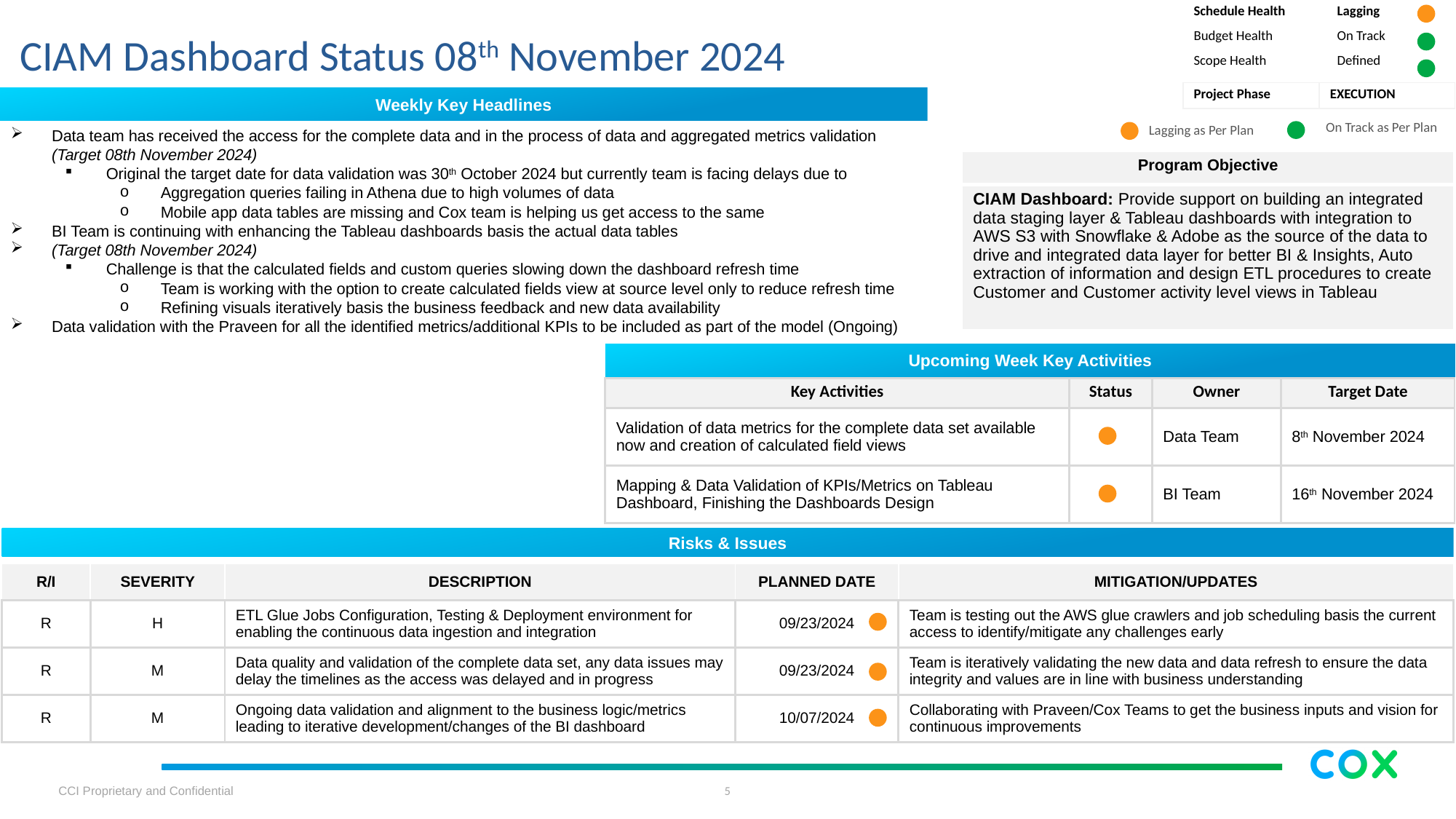

| Schedule Health | Lagging |  |
| --- | --- | --- |
| Budget Health | On Track |  |
| Scope Health | Defined |  |

# CIAM Dashboard Status 08th November 2024

| Project Phase | EXECUTION |
| --- | --- |
Weekly Key Headlines
On Track as Per Plan
Lagging as Per Plan
Data team has received the access for the complete data and in the process of data and aggregated metrics validation (Target 08th November 2024)
Original the target date for data validation was 30th October 2024 but currently team is facing delays due to
Aggregation queries failing in Athena due to high volumes of data
Mobile app data tables are missing and Cox team is helping us get access to the same
BI Team is continuing with enhancing the Tableau dashboards basis the actual data tables
(Target 08th November 2024)
Challenge is that the calculated fields and custom queries slowing down the dashboard refresh time
Team is working with the option to create calculated fields view at source level only to reduce refresh time
Refining visuals iteratively basis the business feedback and new data availability
Data validation with the Praveen for all the identified metrics/additional KPIs to be included as part of the model (Ongoing)

| Program Objective |
| --- |
| CIAM Dashboard: Provide support on building an integrated data staging layer & Tableau dashboards with integration to AWS S3 with Snowflake & Adobe as the source of the data to drive and integrated data layer for better BI & Insights, Auto extraction of information and design ETL procedures to create Customer and Customer activity level views in Tableau |
Upcoming Week Key Activities
| Key Activities | Status | Owner | Target Date |
| --- | --- | --- | --- |
| Validation of data metrics for the complete data set available now and creation of calculated field views |  | Data Team | 8th November 2024 |
| Mapping & Data Validation of KPIs/Metrics on Tableau Dashboard, Finishing the Dashboards Design |  | BI Team | 16th November 2024 |

Risks & Issues
| R/I | SEVERITY | DESCRIPTION | PLANNED DATE | MITIGATION/UPDATES |
| --- | --- | --- | --- | --- |
| R | H | ETL Glue Jobs Configuration, Testing & Deployment environment for enabling the continuous data ingestion and integration | 09/23/2024 | Team is testing out the AWS glue crawlers and job scheduling basis the current access to identify/mitigate any challenges early |
| R | M | Data quality and validation of the complete data set, any data issues may delay the timelines as the access was delayed and in progress | 09/23/2024 | Team is iteratively validating the new data and data refresh to ensure the data integrity and values are in line with business understanding |
| R | M | Ongoing data validation and alignment to the business logic/metrics leading to iterative development/changes of the BI dashboard | 10/07/2024 | Collaborating with Praveen/Cox Teams to get the business inputs and vision for continuous improvements |

CCI Proprietary and Confidential